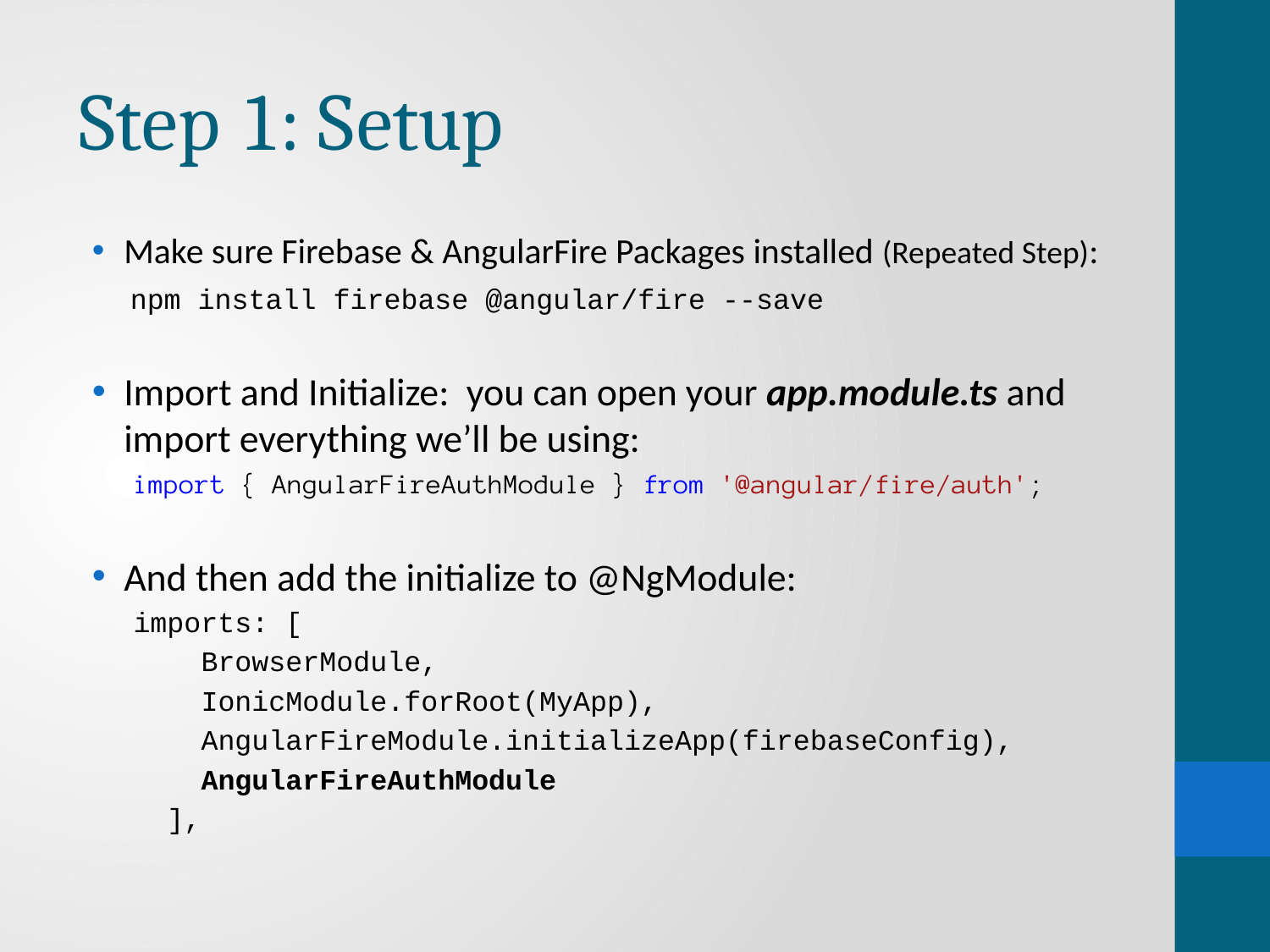

# Step 1: Setup
Make sure Firebase & AngularFire Packages installed (Repeated Step):
  npm install firebase @angular/fire --save

Import and Initialize:  you can open your app.module.ts and import everything we’ll be using:
import { AngularFireAuthModule } from '@angular/fire/auth';

And then add the initialize to @NgModule:
imports: [
    BrowserModule,
    IonicModule.forRoot(MyApp),
    AngularFireModule.initializeApp(firebaseConfig),
    AngularFireAuthModule
  ],